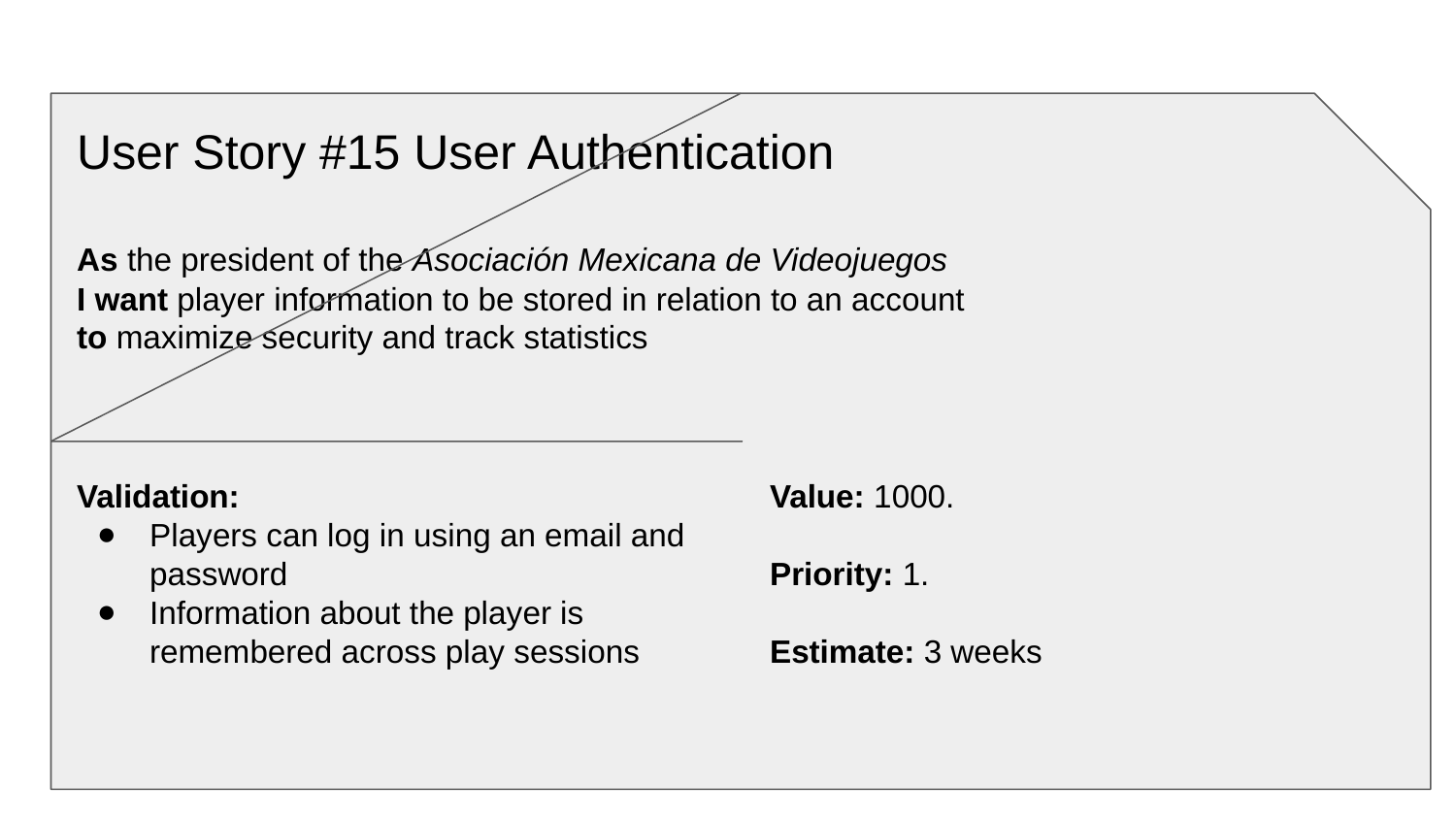

User Story #15 User Authentication
As the president of the Asociación Mexicana de Videojuegos
I want player information to be stored in relation to an account
to maximize security and track statistics
Validation:
Players can log in using an email and password
Information about the player is remembered across play sessions
Value: 1000.

Priority: 1.

Estimate: 3 weeks